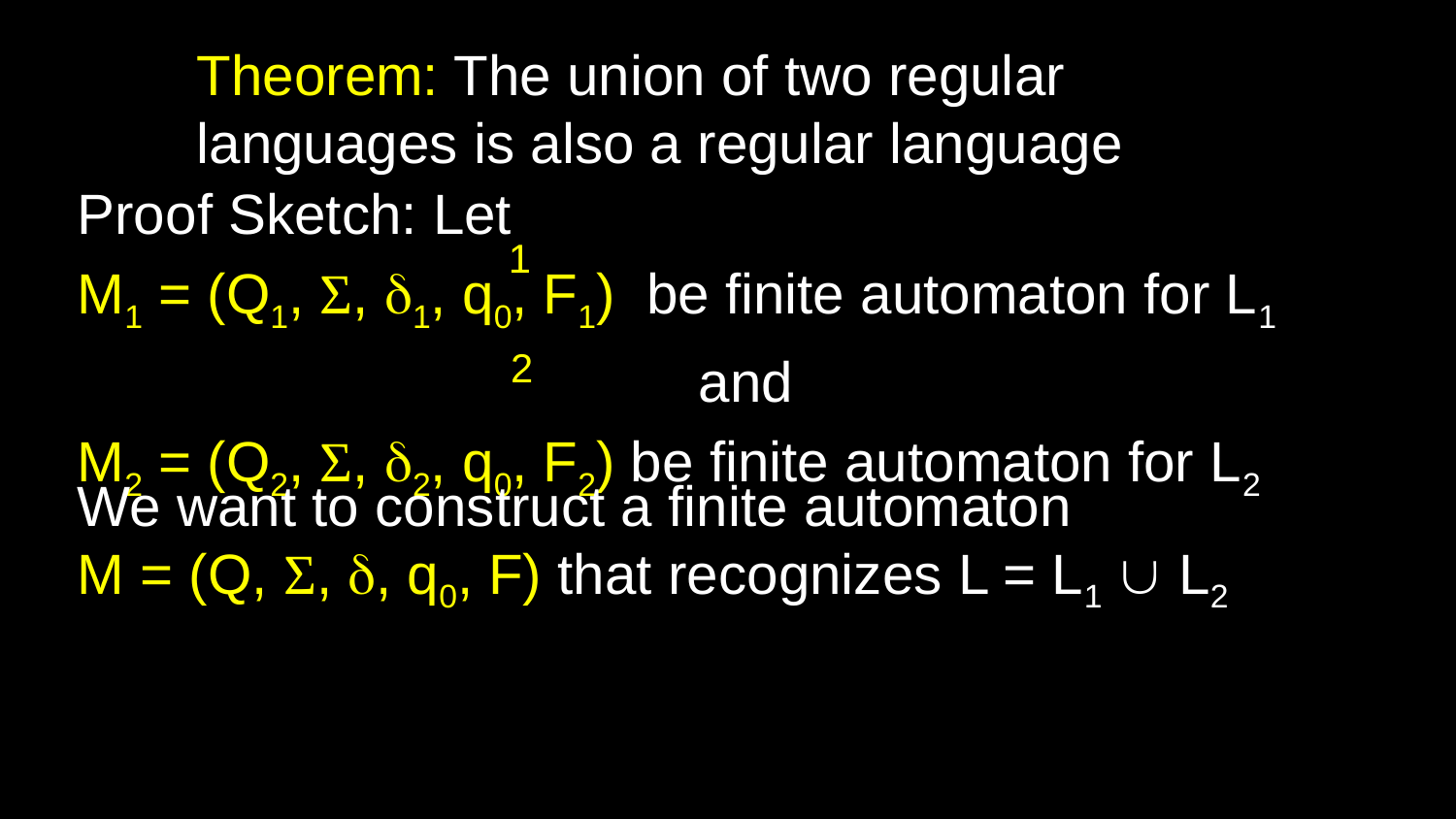

Theorem: The union of two regular languages is also a regular language
Proof Sketch: Let
M1 = (Q1, Σ, δ1, q0, F1)  be finite automaton for L1
 and
M2 = (Q2, Σ, δ2, q0, F2) be finite automaton for L2
1
2
We want to construct a finite automaton
M = (Q, Σ, δ, q0, F) that recognizes L = L1 ∪ L2
Dec 26, 2019